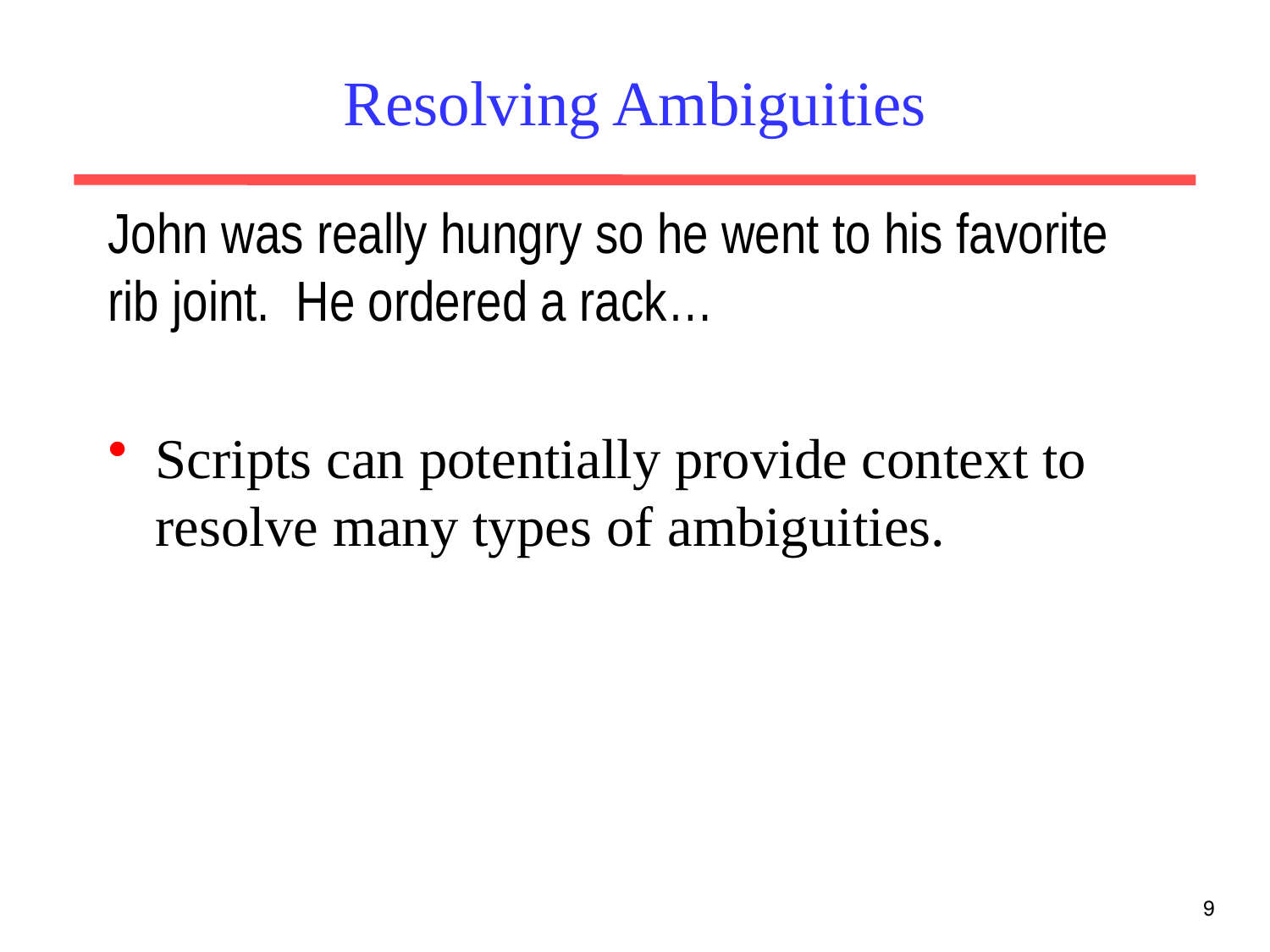

# Resolving Ambiguities
John was really hungry so he went to his favorite rib joint.  He ordered a rack…

Scripts can potentially provide context to resolve many types of ambiguities.

9